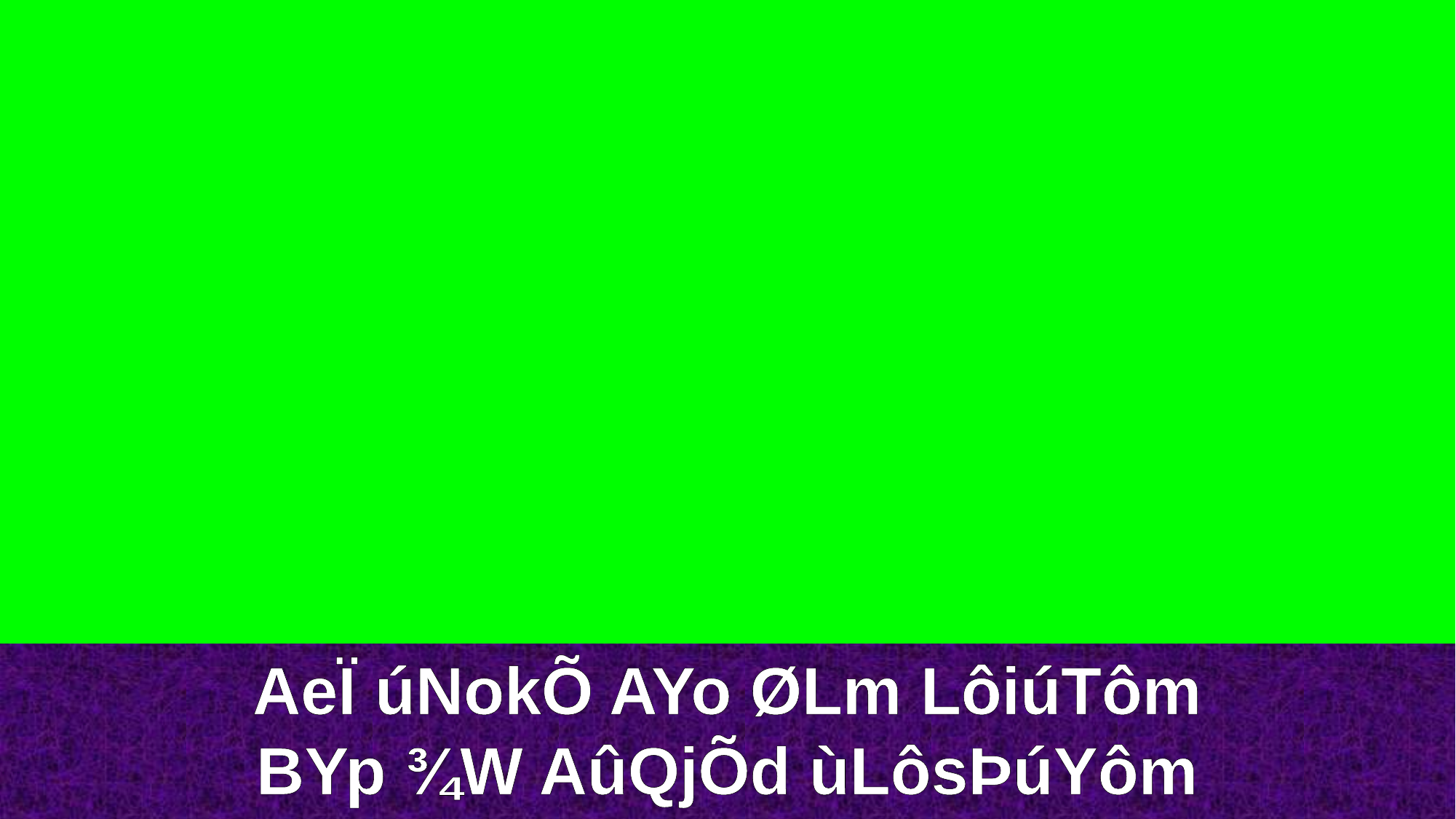

AeÏ úNokÕ AYo ØLm LôiúTôm BYp ¾W AûQjÕd ùLôsÞúYôm